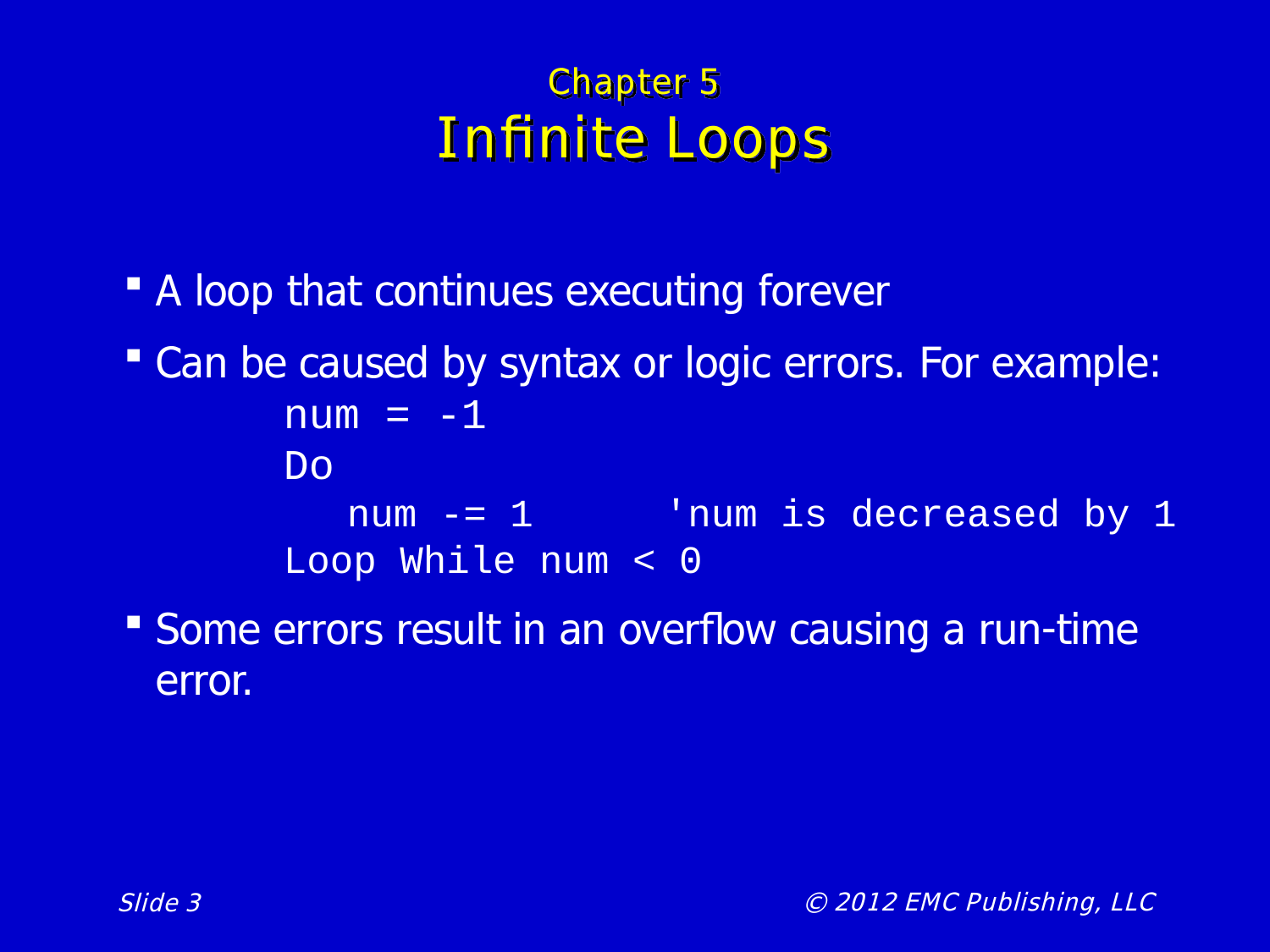

# Chapter 5 Infinite Loops
A loop that continues executing forever
Can be caused by syntax or logic errors. For example:
	num = -1
	Do
		num -= 1		'num is decreased by 1
	Loop While num < 0
Some errors result in an overflow causing a run-time error.
© 2012 EMC Publishing, LLC
Slide 3